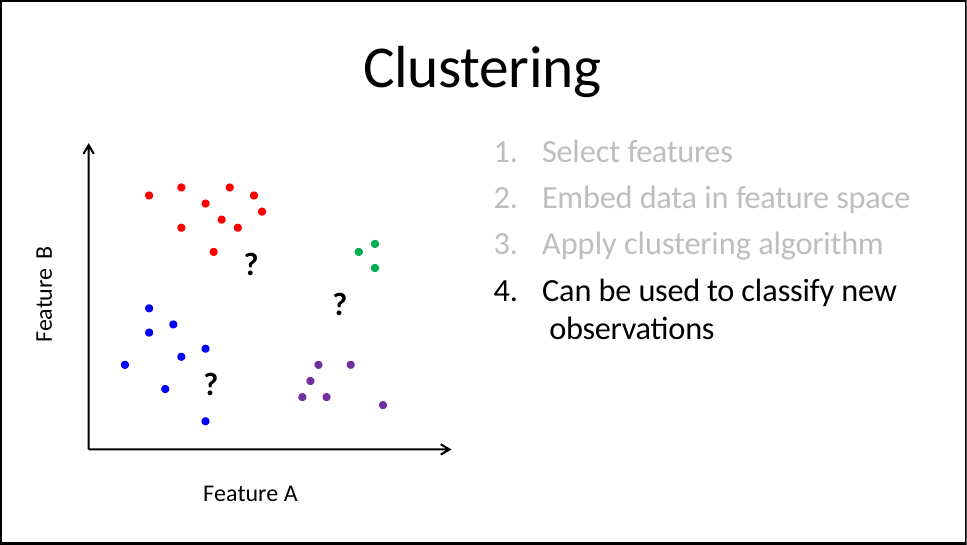

# Clustering
Select features
Embed data in feature space
Apply clustering algorithm
Can be used to classify new  observations

?
Feature B
?
?
Feature A